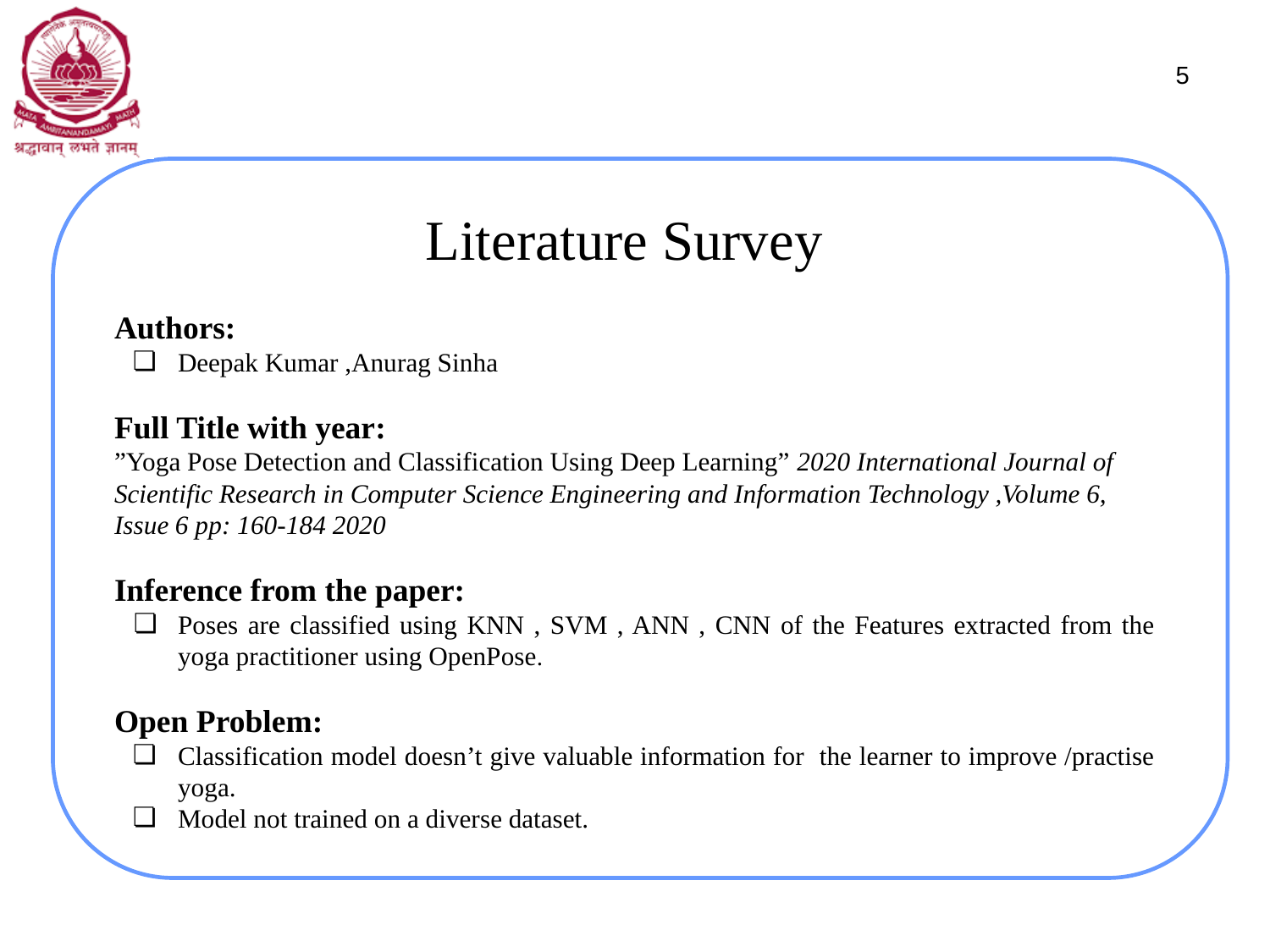

5
# Literature Survey
Authors:
Deepak Kumar ,Anurag Sinha

Full Title with year:
”Yoga Pose Detection and Classification Using Deep Learning” 2020 International Journal of Scientific Research in Computer Science Engineering and Information Technology ,Volume 6, Issue 6 pp: 160-184 2020

Inference from the paper:
Poses are classified using KNN , SVM , ANN , CNN of the Features extracted from the yoga practitioner using OpenPose.

Open Problem:
Classification model doesn’t give valuable information for  the learner to improve /practise yoga.
Model not trained on a diverse dataset.